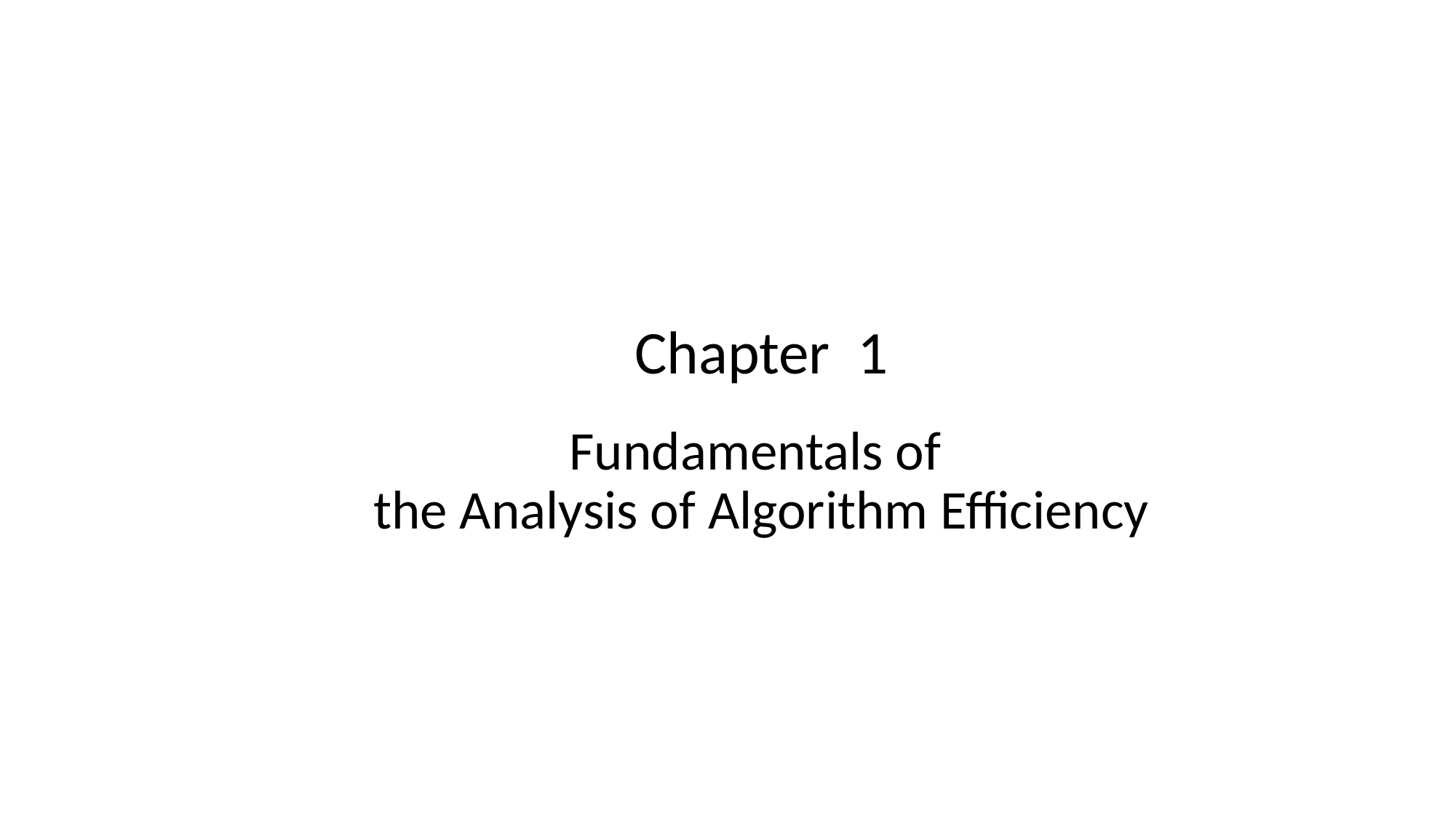

# Chapter  1 Fundamentals of the Analysis of Algorithm Efficiency